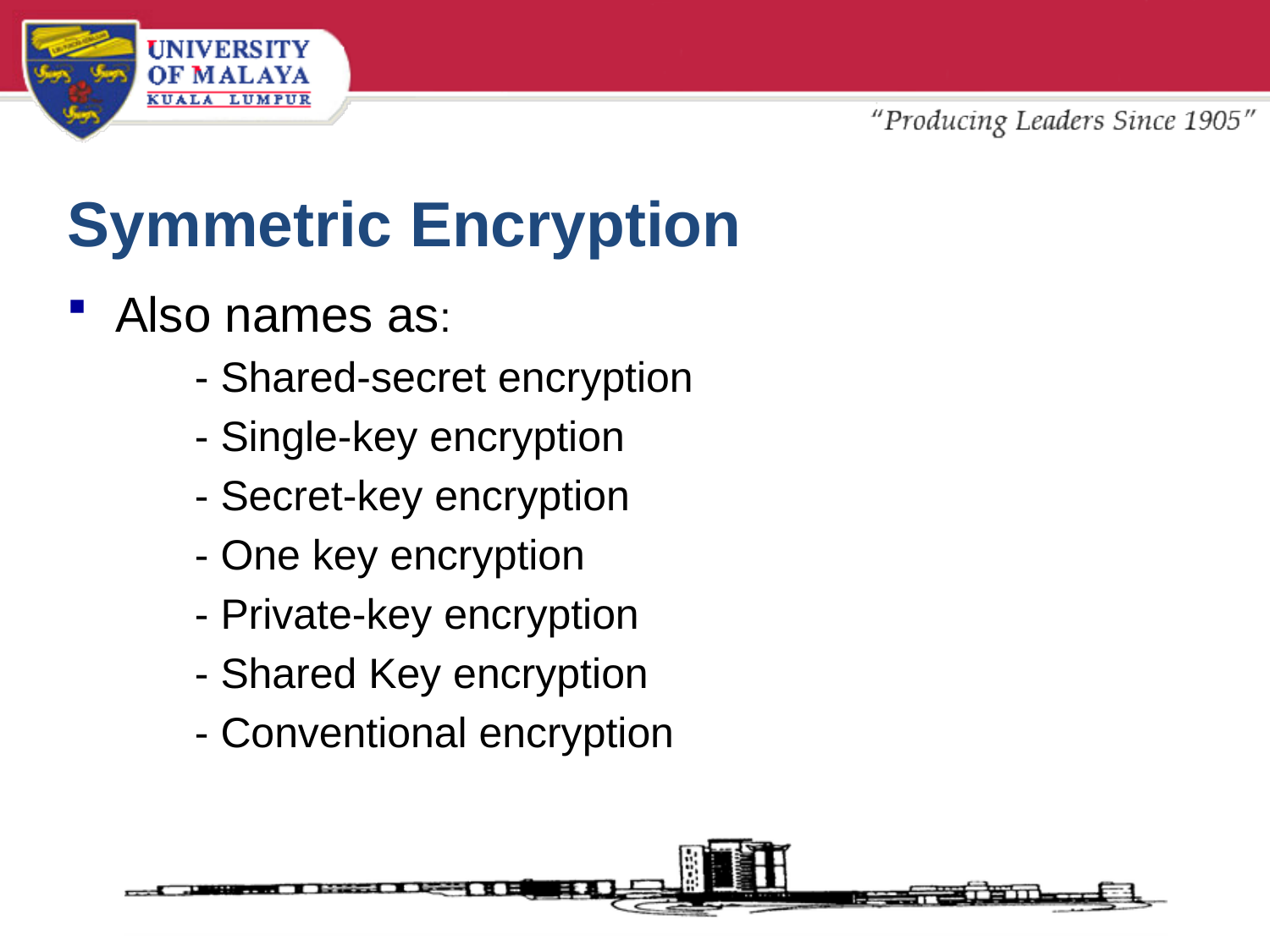

# Symmetric Encryption
Also names as:
	- Shared-secret encryption
	- Single-key encryption
	- Secret-key encryption
	- One key encryption
	- Private-key encryption
	- Shared Key encryption
	- Conventional encryption